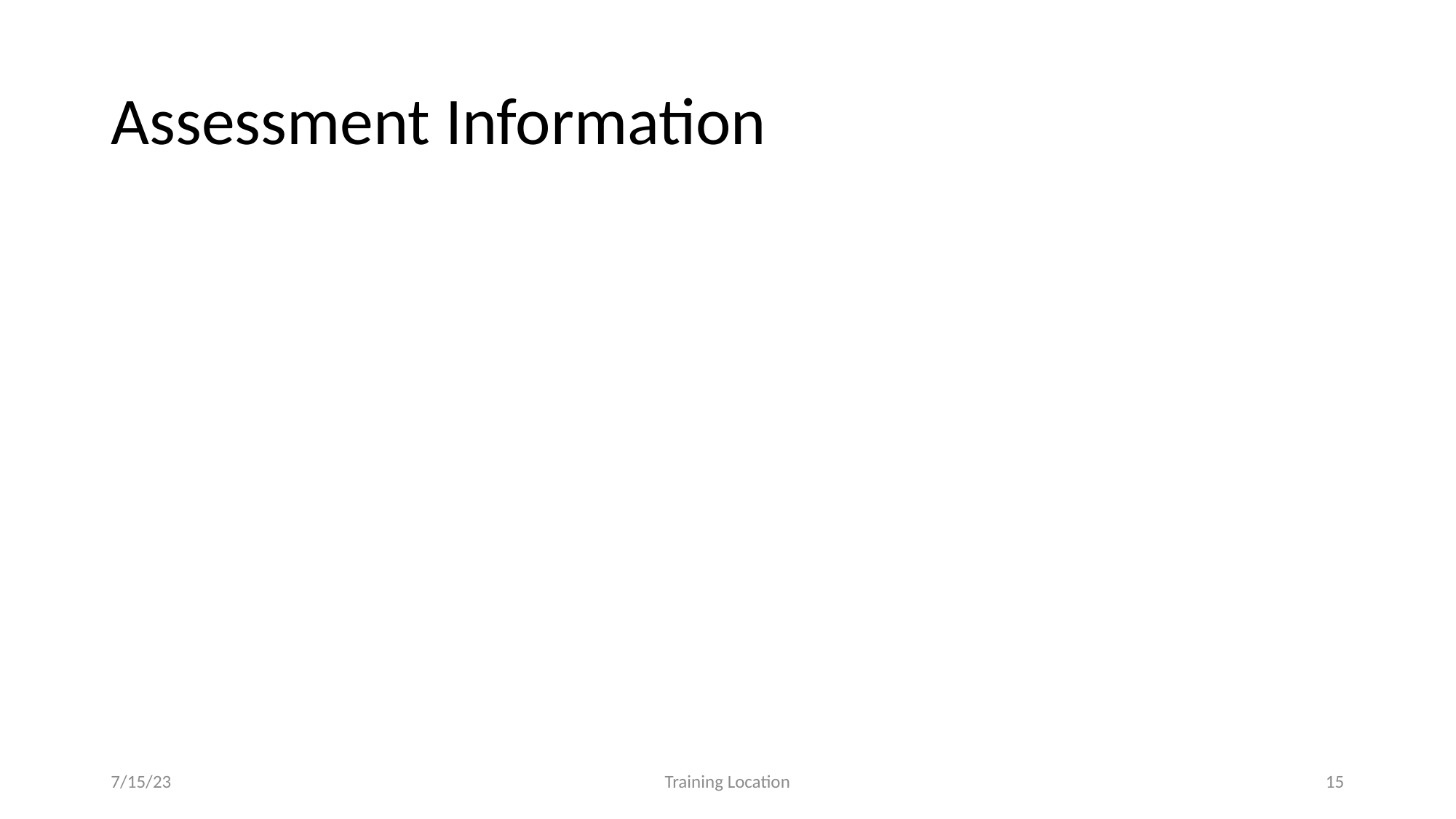

# Assessment Information

7/15/23
Training Location
15